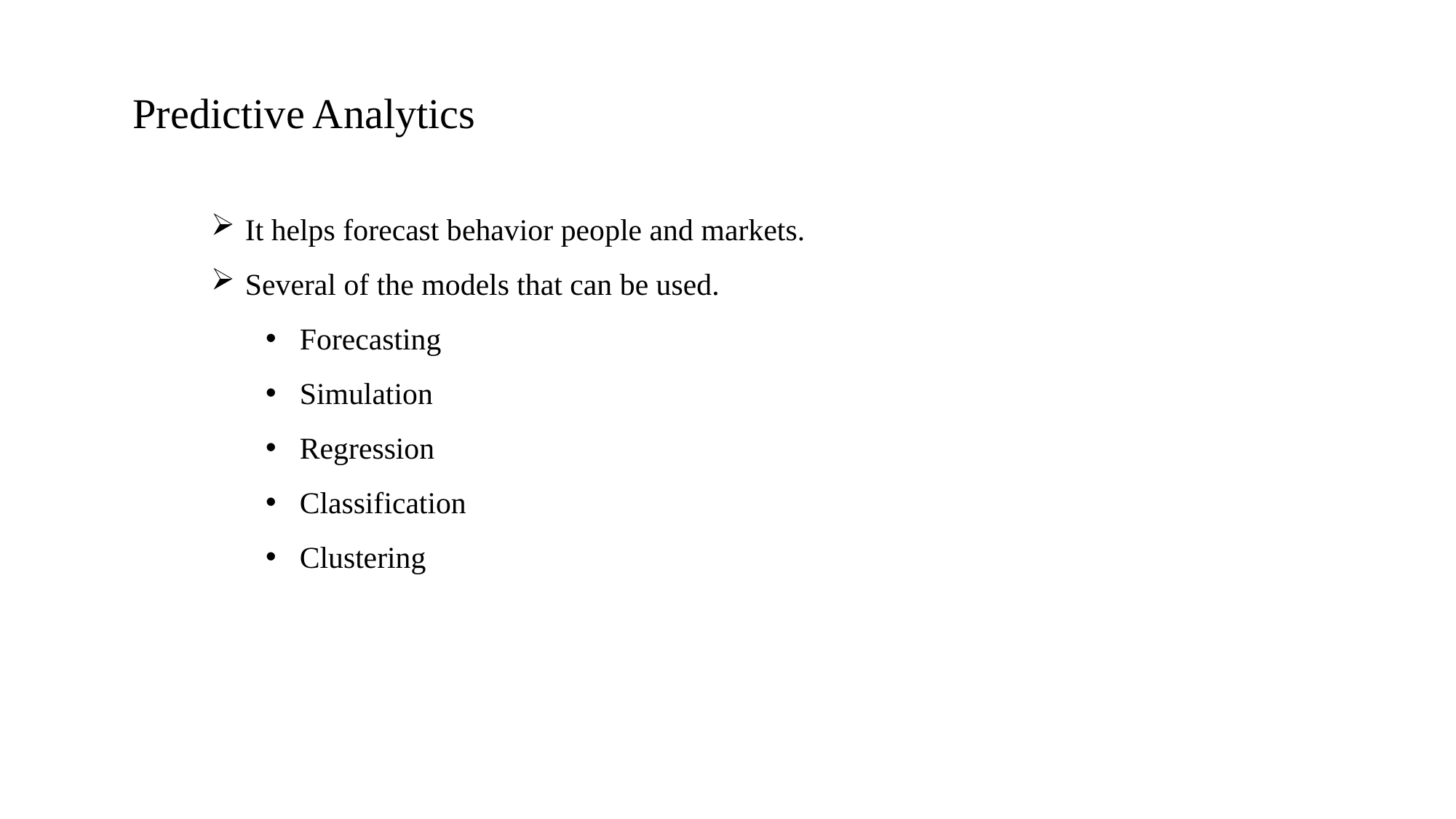

Predictive Analytics

It helps forecast behavior people and markets.
Several of the models that can be used.
Forecasting
Simulation
Regression
Classification
Clustering